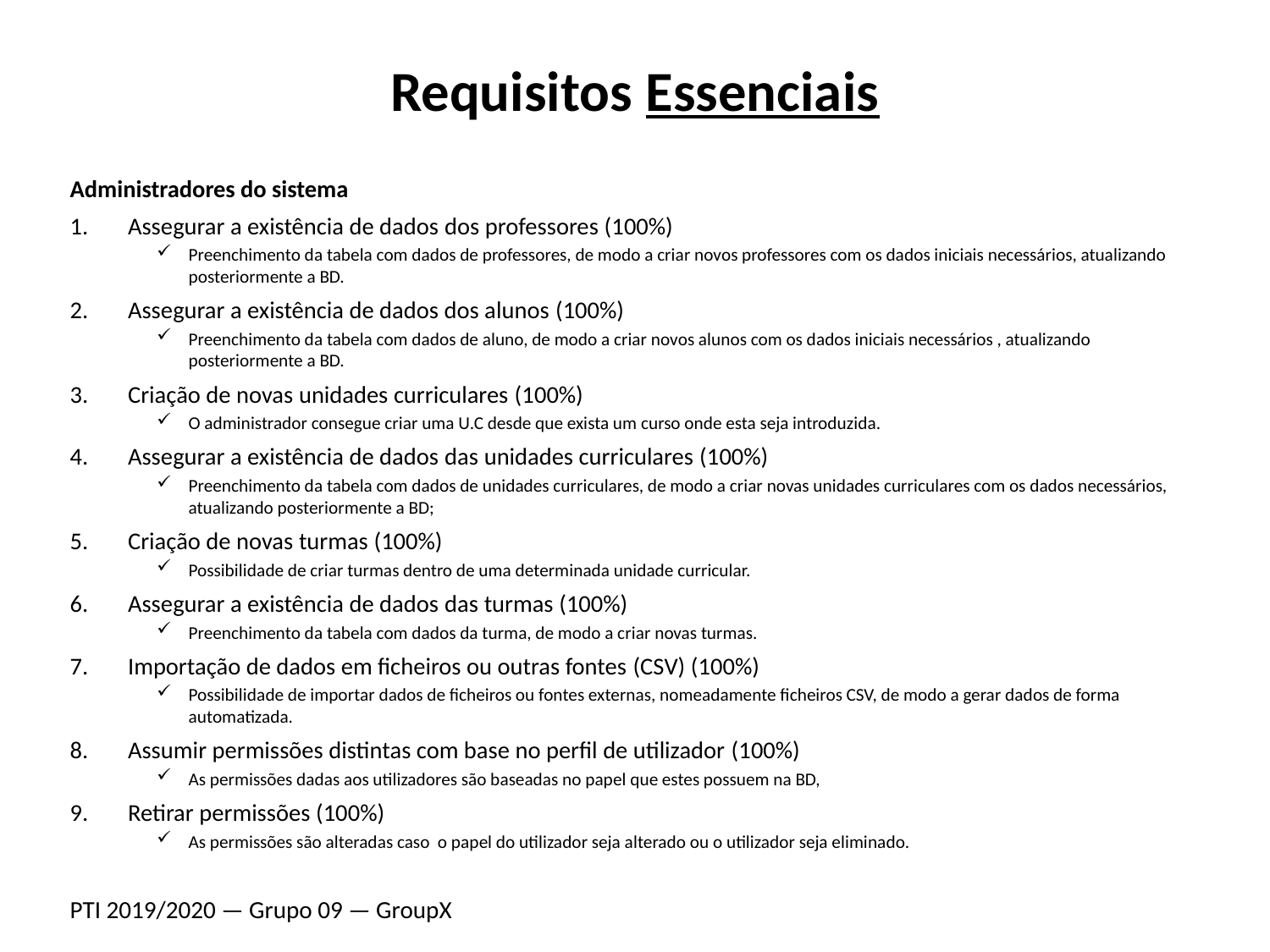

# Requisitos Essenciais
Administradores do sistema
Assegurar a existência de dados dos professores (100%)
Preenchimento da tabela com dados de professores, de modo a criar novos professores com os dados iniciais necessários, atualizando posteriormente a BD.
Assegurar a existência de dados dos alunos (100%)
Preenchimento da tabela com dados de aluno, de modo a criar novos alunos com os dados iniciais necessários , atualizando posteriormente a BD.
Criação de novas unidades curriculares (100%)
O administrador consegue criar uma U.C desde que exista um curso onde esta seja introduzida.
Assegurar a existência de dados das unidades curriculares (100%)
Preenchimento da tabela com dados de unidades curriculares, de modo a criar novas unidades curriculares com os dados necessários, atualizando posteriormente a BD;
Criação de novas turmas (100%)
Possibilidade de criar turmas dentro de uma determinada unidade curricular.
Assegurar a existência de dados das turmas (100%)
Preenchimento da tabela com dados da turma, de modo a criar novas turmas.
Importação de dados em ficheiros ou outras fontes (CSV) (100%)
Possibilidade de importar dados de ficheiros ou fontes externas, nomeadamente ficheiros CSV, de modo a gerar dados de forma automatizada.
Assumir permissões distintas com base no perfil de utilizador (100%)
As permissões dadas aos utilizadores são baseadas no papel que estes possuem na BD,
Retirar permissões (100%)
As permissões são alteradas caso  o papel do utilizador seja alterado ou o utilizador seja eliminado.
PTI 2019/2020 — Grupo 09 — GroupX